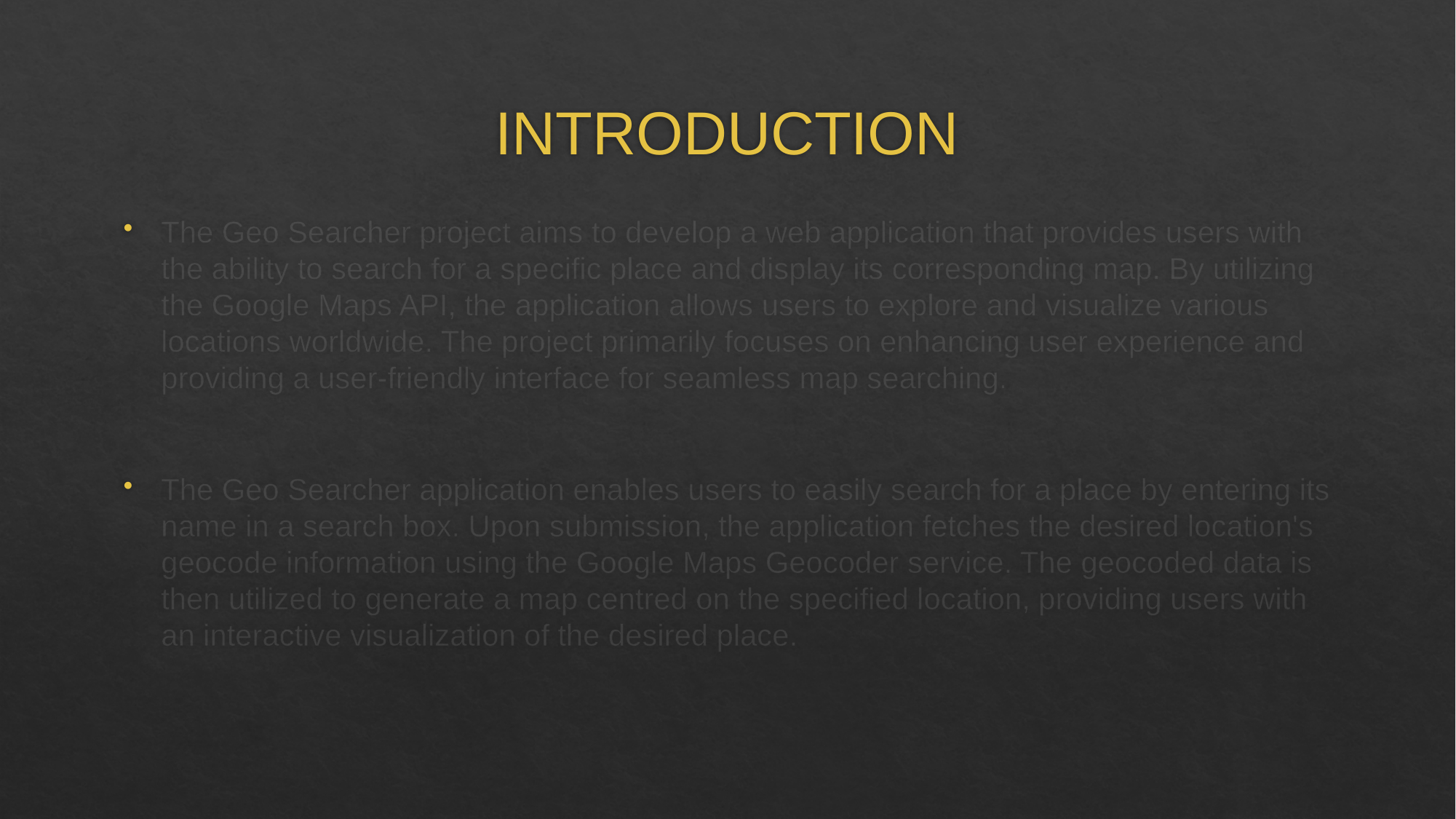

# INTRODUCTION
The Geo Searcher project aims to develop a web application that provides users with the ability to search for a specific place and display its corresponding map. By utilizing the Google Maps API, the application allows users to explore and visualize various locations worldwide. The project primarily focuses on enhancing user experience and providing a user-friendly interface for seamless map searching.

The Geo Searcher application enables users to easily search for a place by entering its name in a search box. Upon submission, the application fetches the desired location's geocode information using the Google Maps Geocoder service. The geocoded data is then utilized to generate a map centred on the specified location, providing users with an interactive visualization of the desired place.